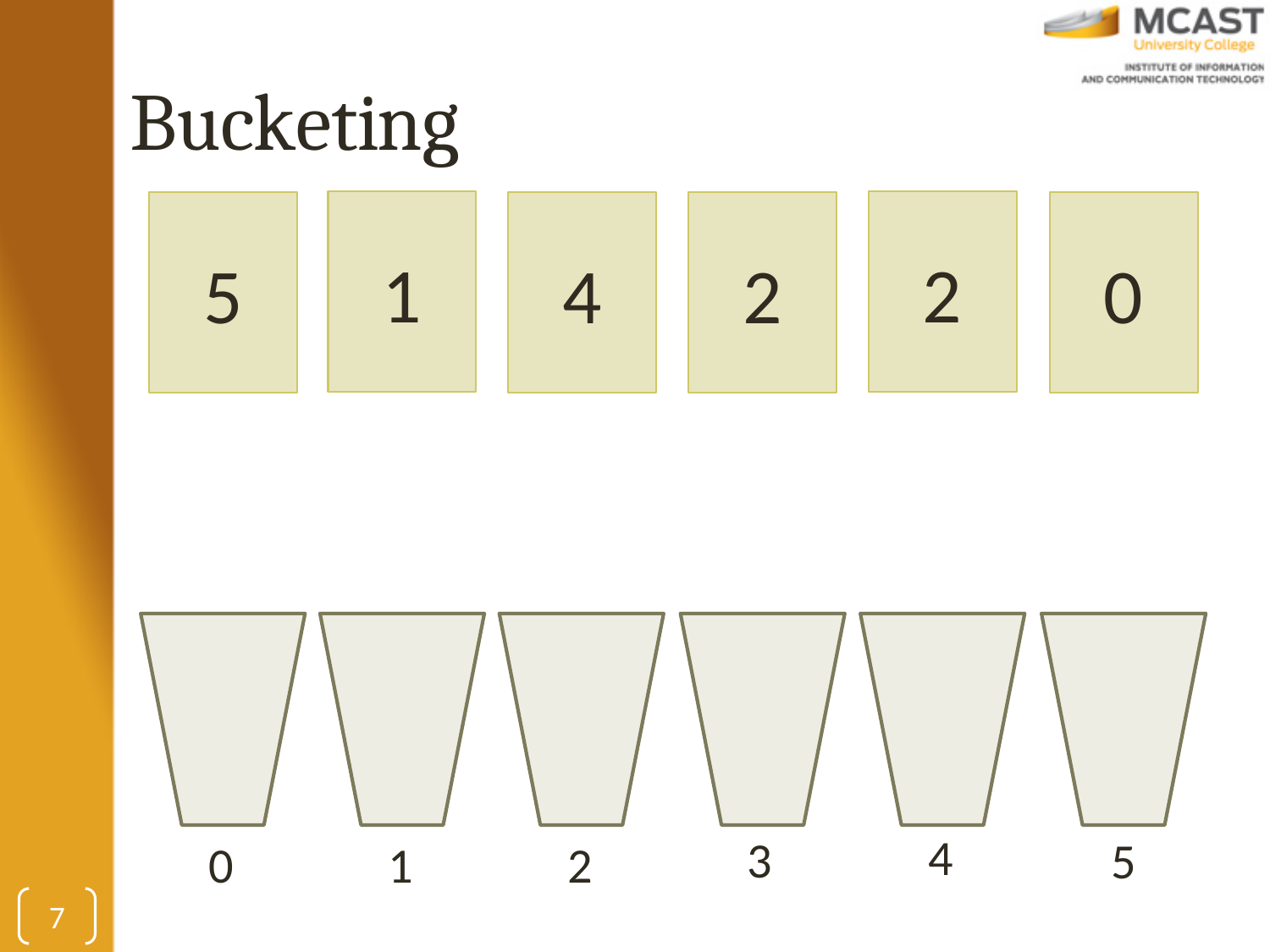

# Bucketing
1
2
2
0
5
4

4
3
5
0
1
2
7